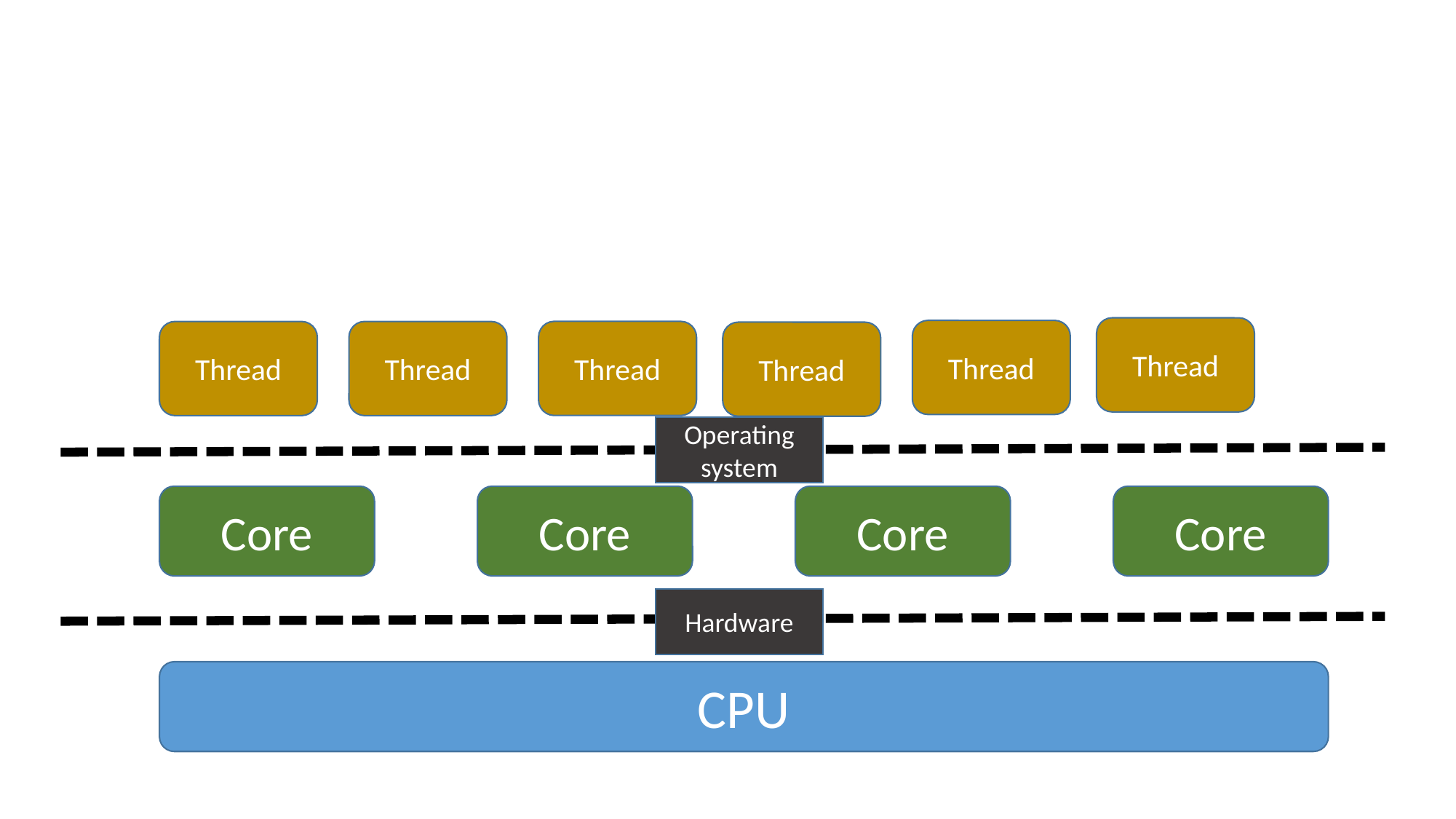

Thread
Thread
Thread
Thread
Thread
Thread
Operating system
Core
Core
Core
Core
Hardware
CPU